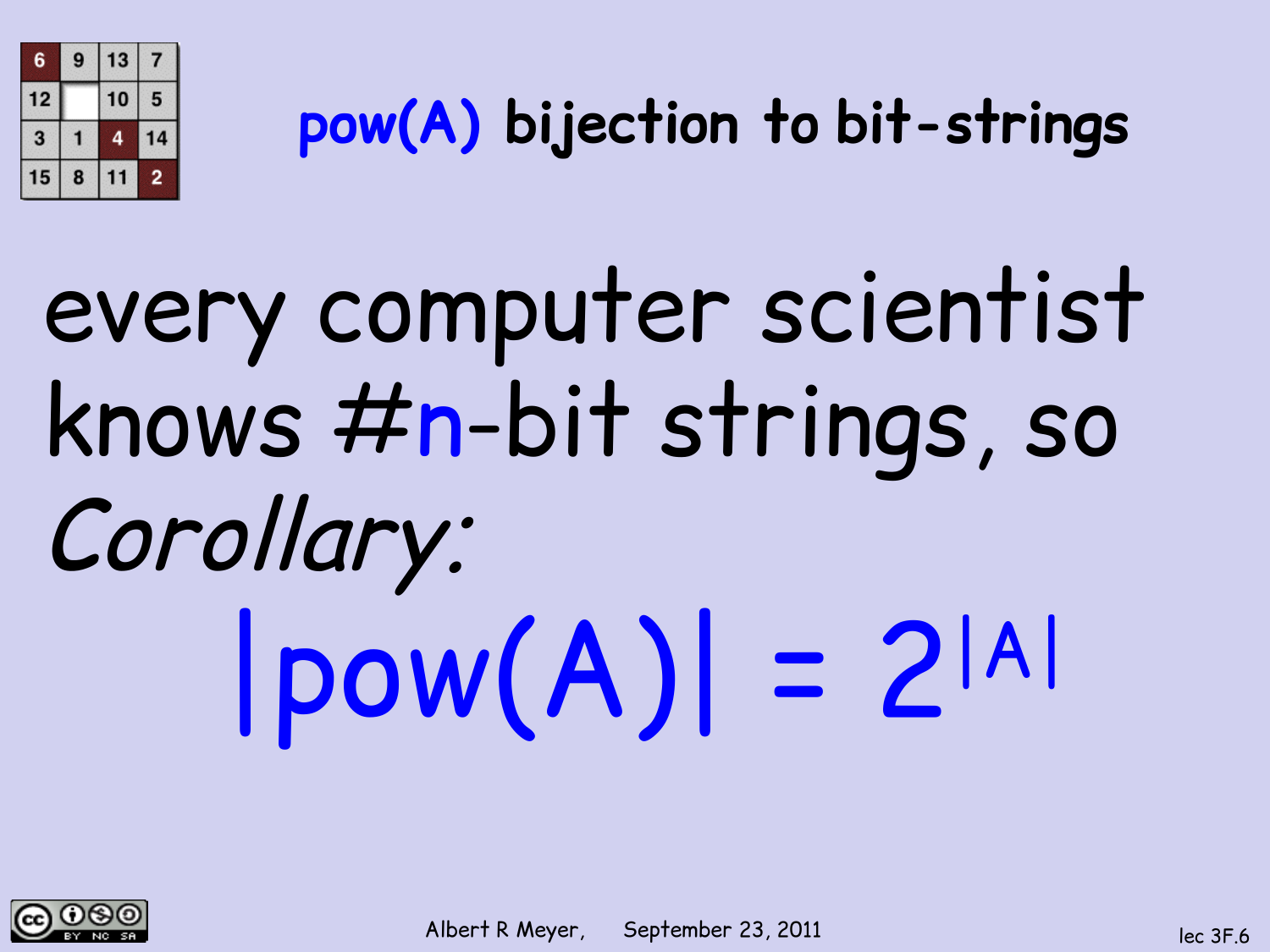

# pow(A) bijection to bit-strings
every computer scientist
knows #n-bit strings, so
Corollary:
|pow(A)| = 2|A|